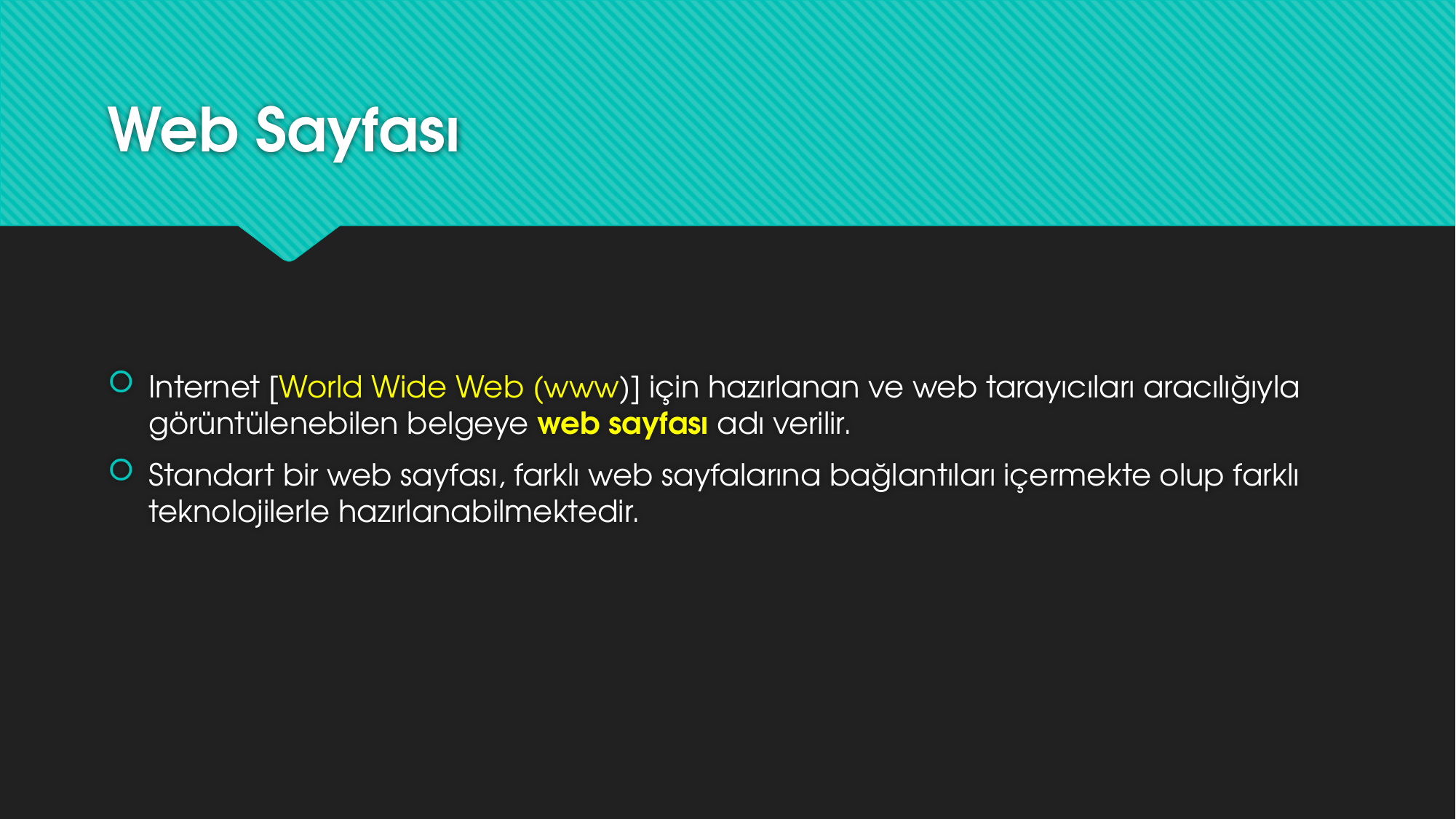

# Web Sayfası
Internet [World Wide Web (www)] için hazırlanan ve web tarayıcıları aracılığıyla görüntülenebilen belgeye web sayfası adı verilir.
Standart bir web sayfası, farklı web sayfalarına bağlantıları içermekte olup farklı teknolojilerle hazırlanabilmektedir.